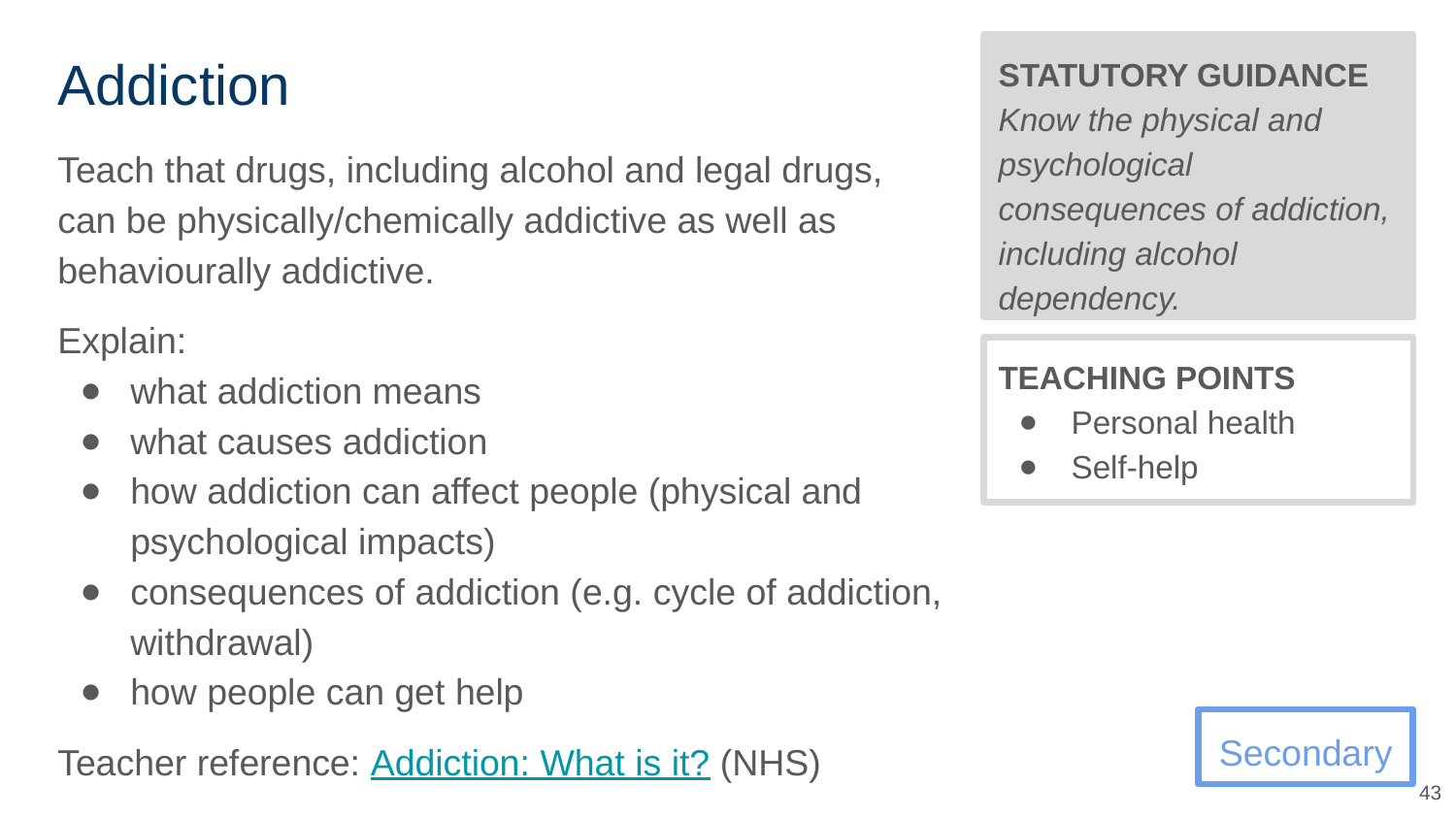

# Addiction

STATUTORY GUIDANCE
Know the physical and psychological consequences of addiction, including alcohol dependency.

Teach that drugs, including alcohol and legal drugs, can be physically/chemically addictive as well as behaviourally addictive.
Explain:
what addiction means
what causes addiction
how addiction can affect people (physical and psychological impacts)
consequences of addiction (e.g. cycle of addiction, withdrawal)
how people can get help
Teacher reference: Addiction: What is it? (NHS)

TEACHING POINTS
Personal health
Self-help

Secondary
43